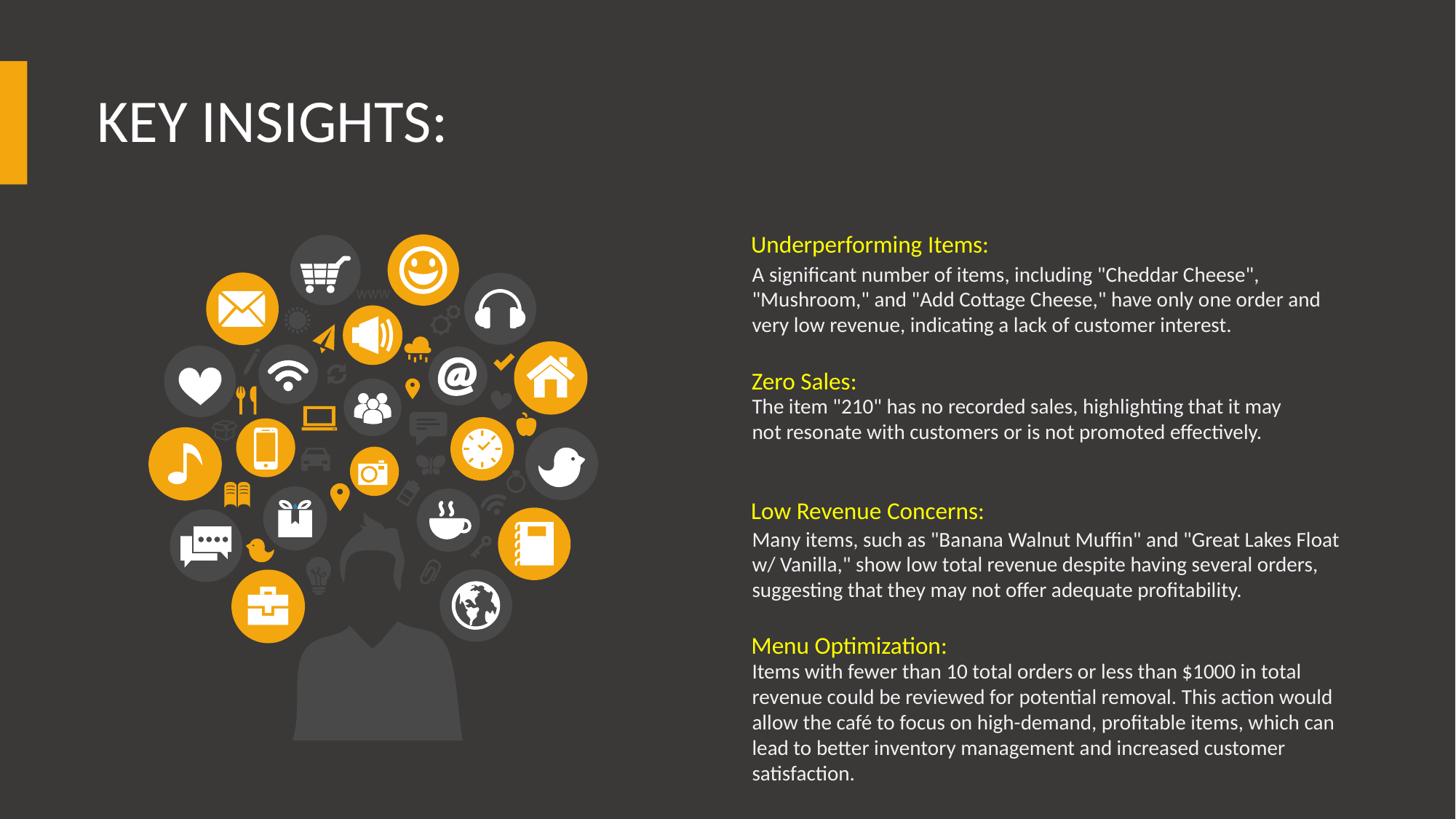

# Key Insights:
Underperforming Items:

A significant number of items, including "Cheddar Cheese", "Mushroom," and "Add Cottage Cheese," have only one order and very low revenue, indicating a lack of customer interest.
Zero Sales:
The item "210" has no recorded sales, highlighting that it may not resonate with customers or is not promoted effectively.
Low Revenue Concerns:
Many items, such as "Banana Walnut Muffin" and "Great Lakes Float w/ Vanilla," show low total revenue despite having several orders, suggesting that they may not offer adequate profitability.
Menu Optimization:
Items with fewer than 10 total orders or less than $1000 in total revenue could be reviewed for potential removal. This action would allow the café to focus on high-demand, profitable items, which can lead to better inventory management and increased customer satisfaction.